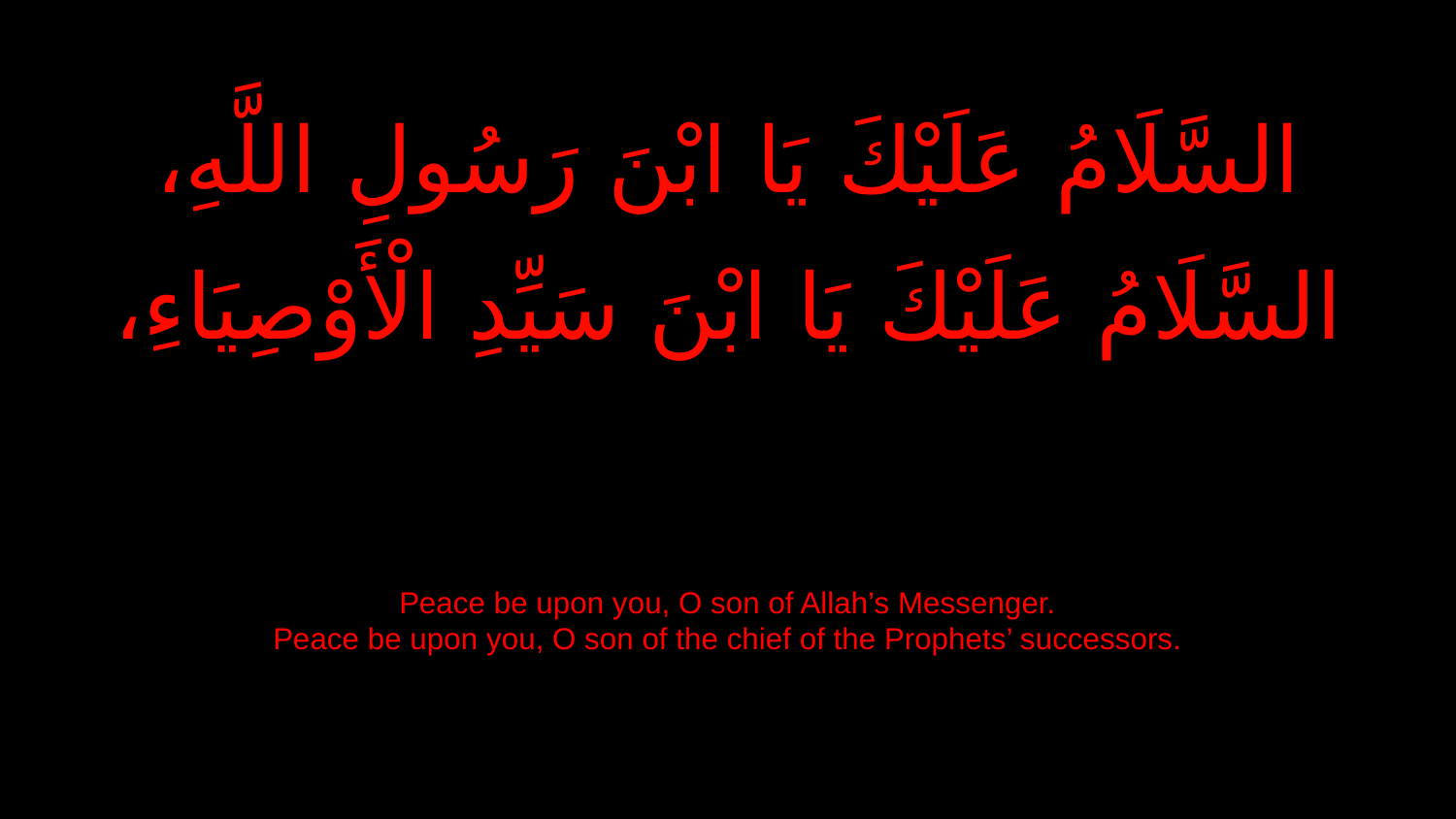

السَّلَامُ عَلَيْكَ يَا ابْنَ رَسُولِ اللَّهِ،
السَّلَامُ عَلَيْكَ يَا ابْنَ سَيِّدِ الْأَوْصِيَاءِ،
Peace be upon you, O son of Allah’s Messenger.
Peace be upon you, O son of the chief of the Prophets’ successors.